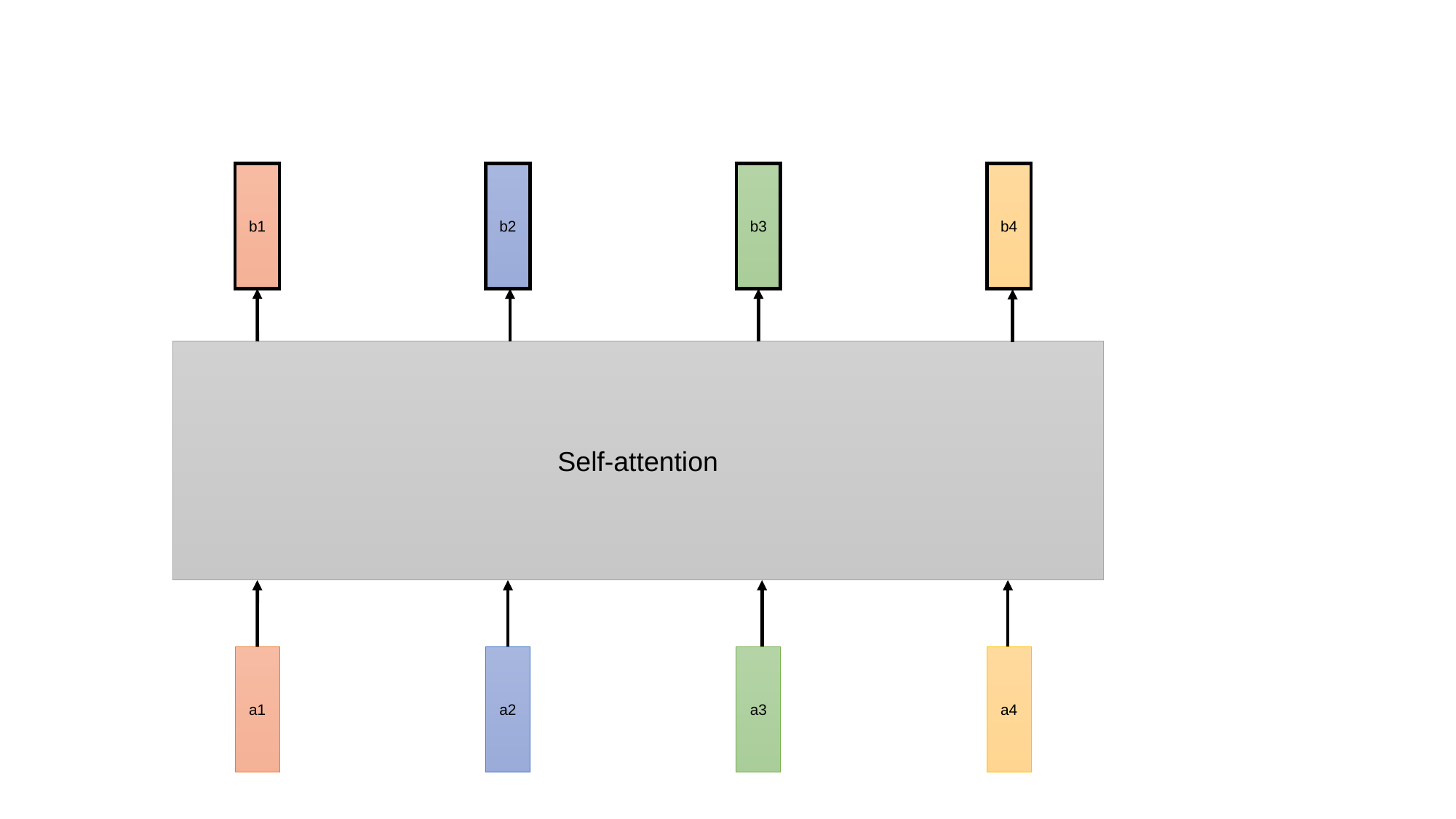

b3
b4
b2
b1
Self-attention
a3
a4
a2
a1